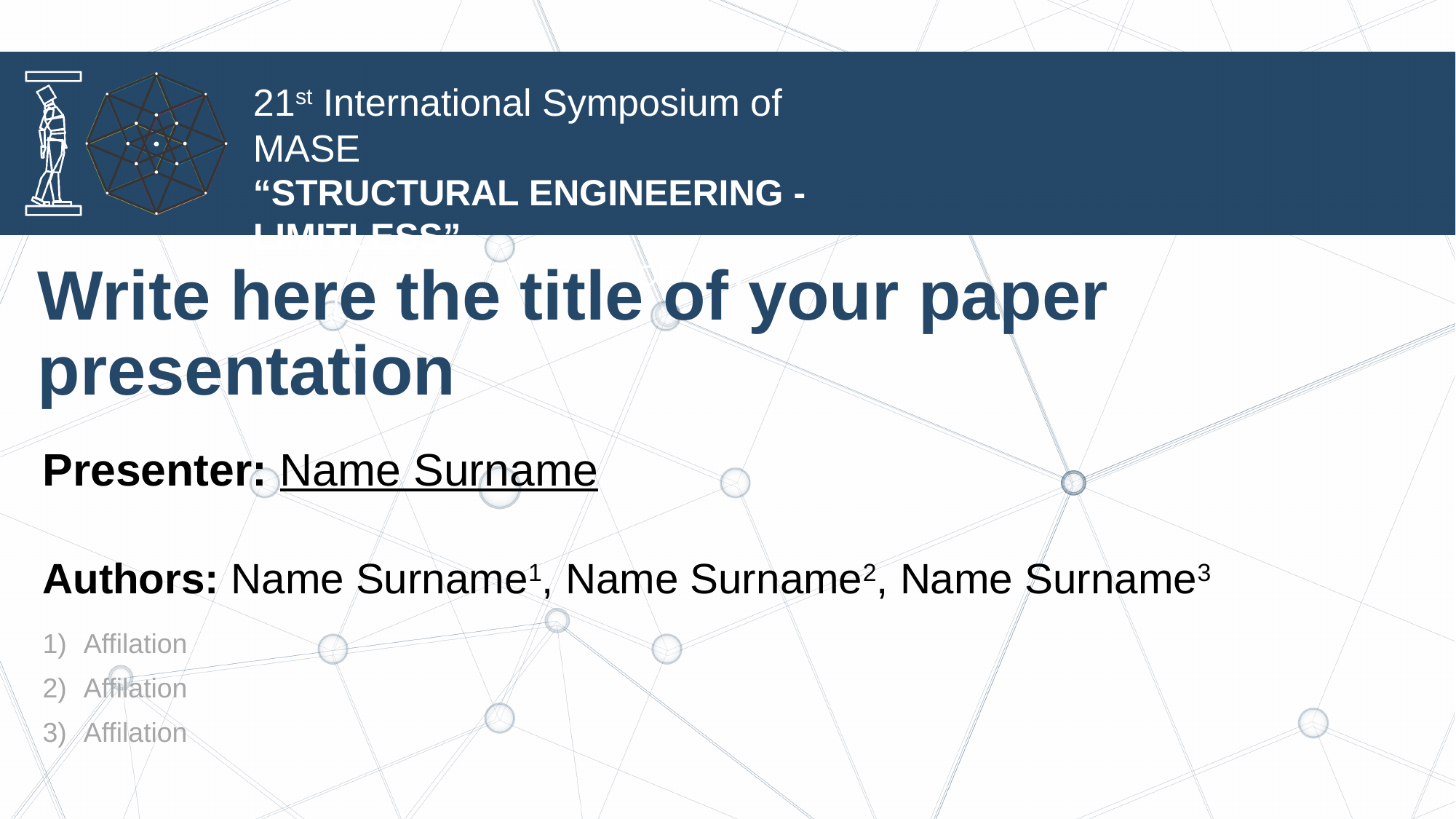

# Write here the title of your paper presentation
Presenter: Name Surname
Authors: Name Surname1, Name Surname2, Name Surname3
Affilation
Affilation
Affilation